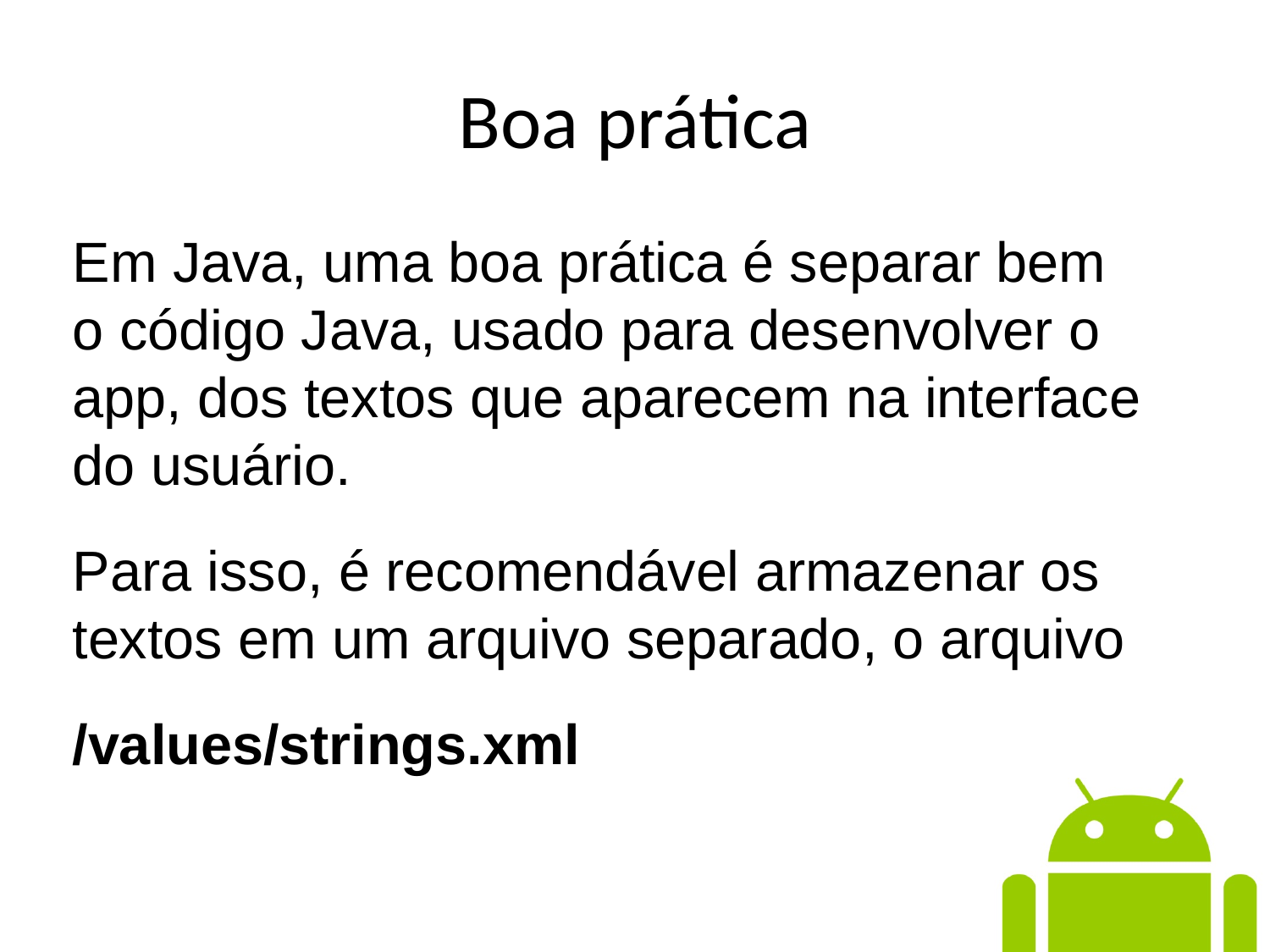

Boa prática
Em Java, uma boa prática é separar bem o código Java, usado para desenvolver o app, dos textos que aparecem na interface do usuário.

Para isso, é recomendável armazenar os textos em um arquivo separado, o arquivo

/values/strings.xml